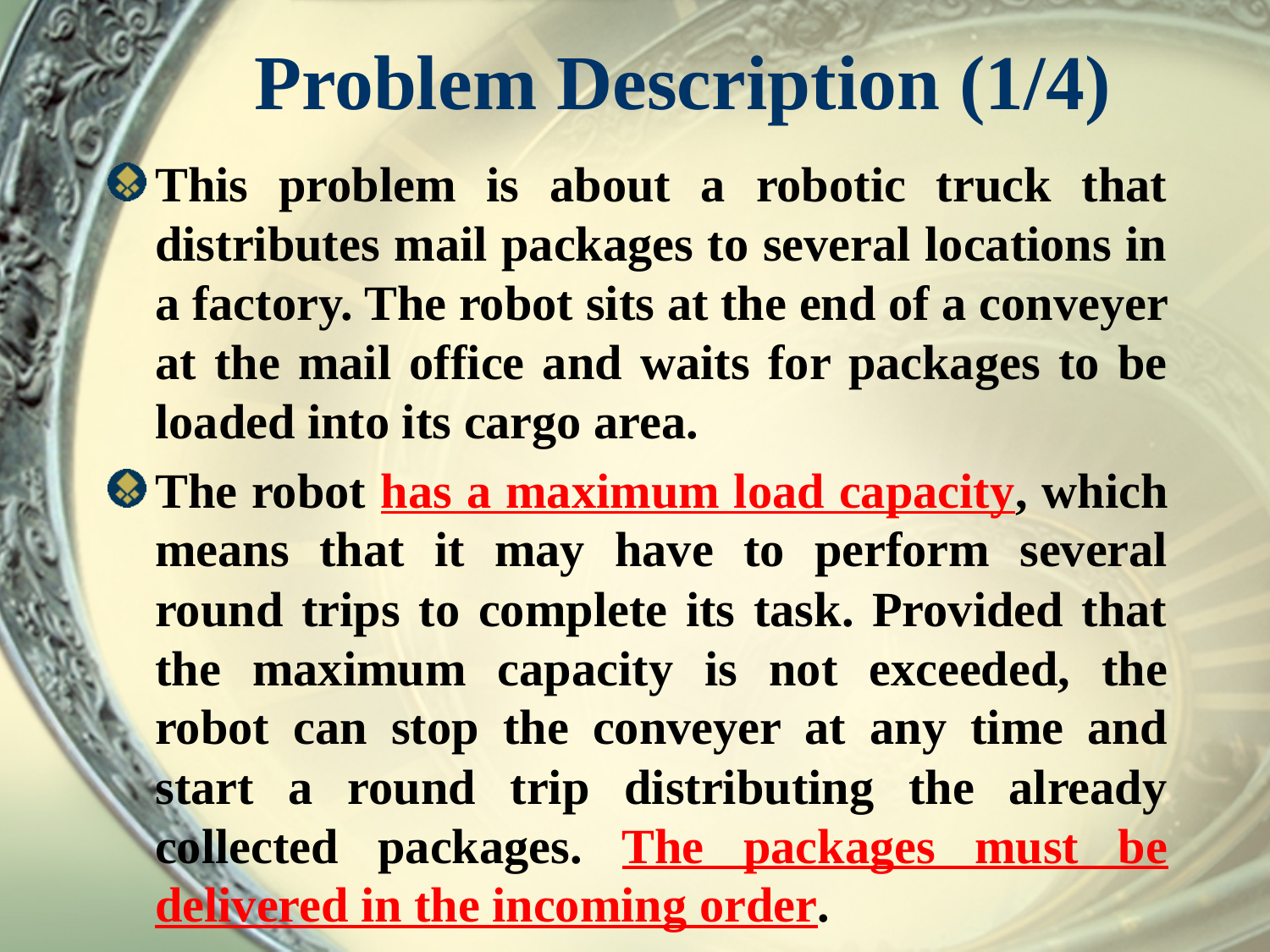

# Problem Description (1/4)
This problem is about a robotic truck that distributes mail packages to several locations in a factory. The robot sits at the end of a conveyer at the mail office and waits for packages to be loaded into its cargo area.
The robot has a maximum load capacity, which means that it may have to perform several round trips to complete its task. Provided that the maximum capacity is not exceeded, the robot can stop the conveyer at any time and start a round trip distributing the already collected packages. The packages must be delivered in the incoming order.